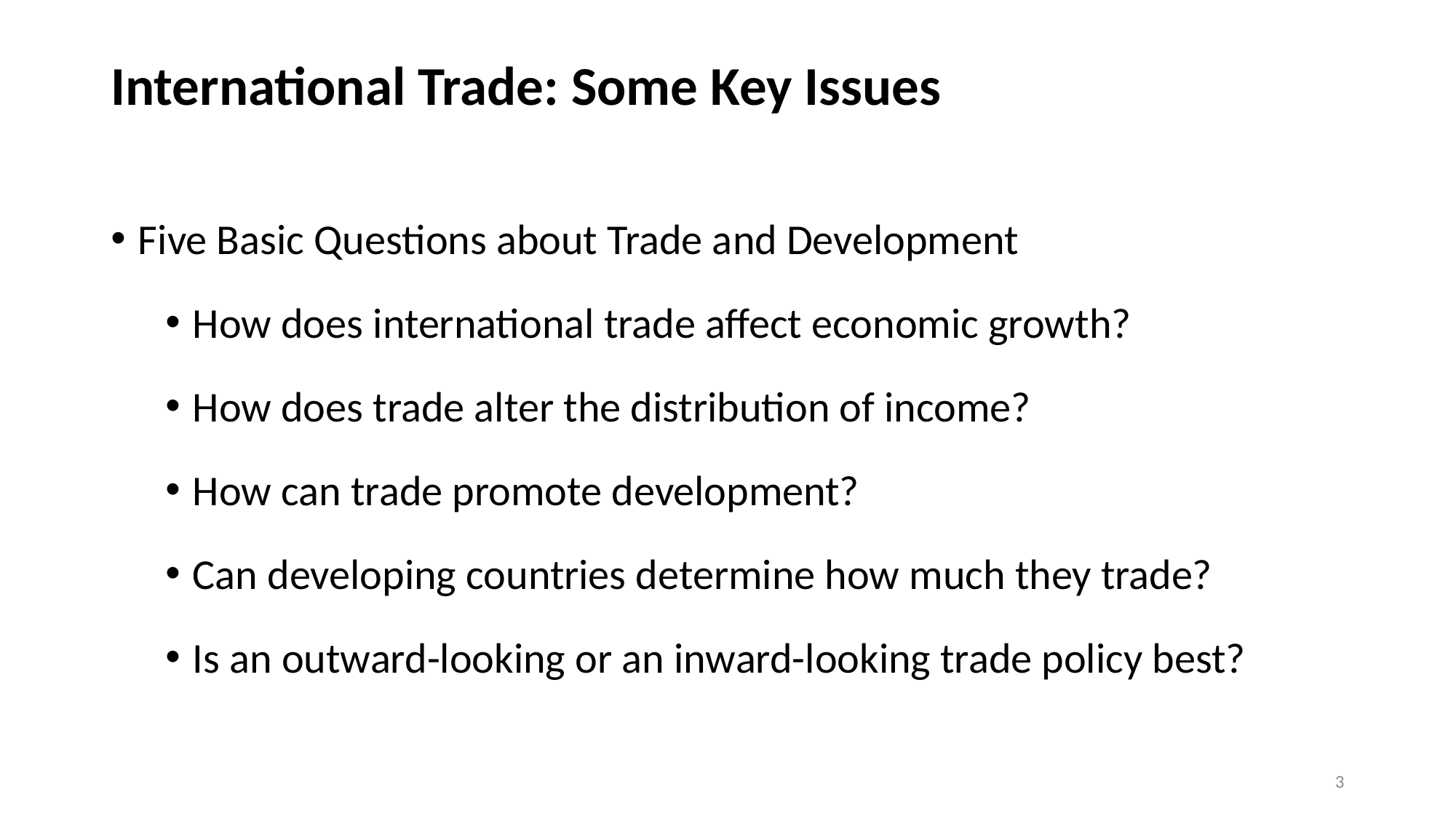

International Trade: Some Key Issues
Five Basic Questions about Trade and Development
How does international trade affect economic growth?
How does trade alter the distribution of income?
How can trade promote development?
Can developing countries determine how much they trade?
Is an outward-looking or an inward-looking trade policy best?
3